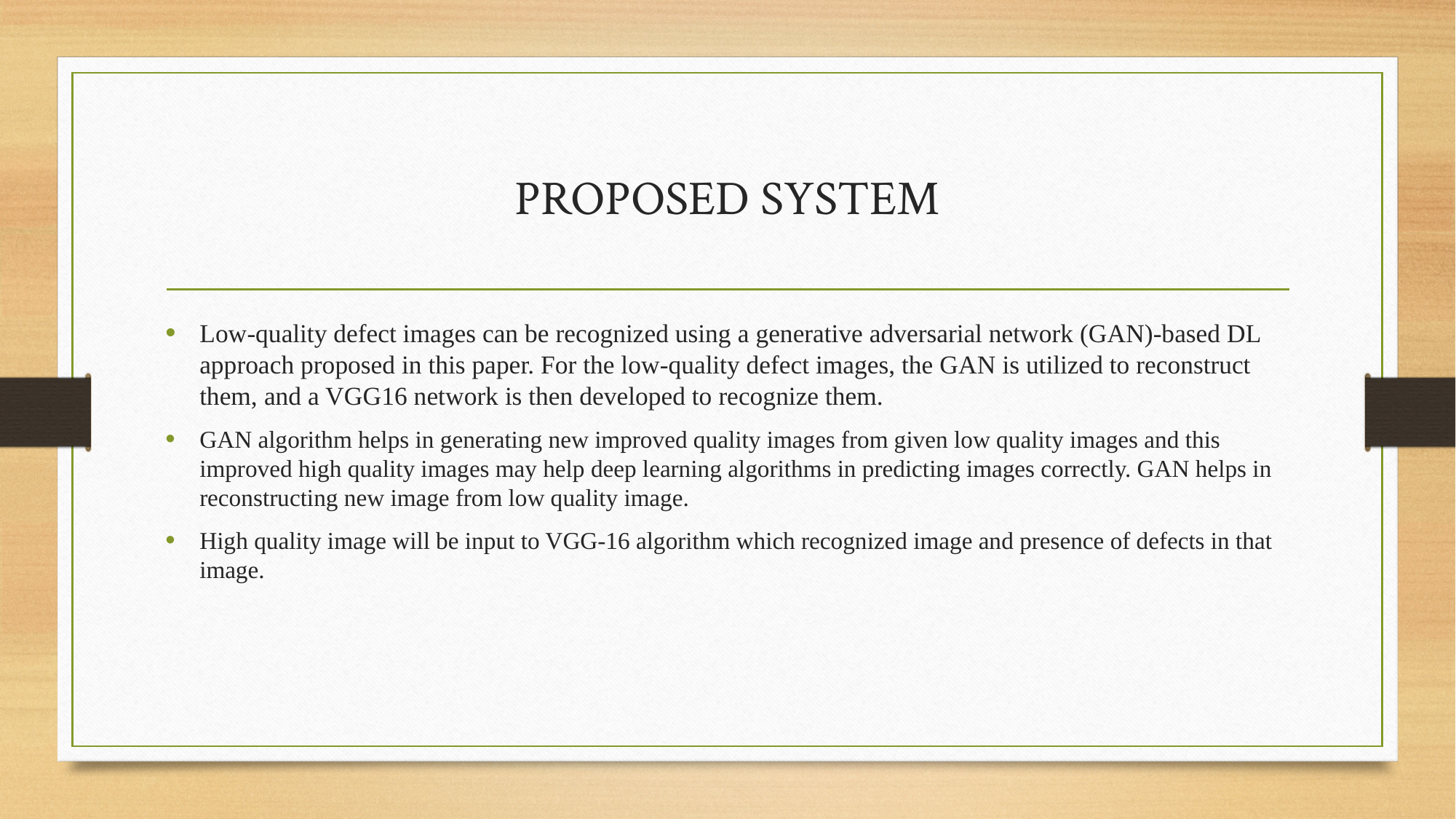

# PROPOSED SYSTEM
Low-quality defect images can be recognized using a generative adversarial network (GAN)-based DL approach proposed in this paper. For the low-quality defect images, the GAN is utilized to reconstruct them, and a VGG16 network is then developed to recognize them.
GAN algorithm helps in generating new improved quality images from given low quality images and this improved high quality images may help deep learning algorithms in predicting images correctly. GAN helps in reconstructing new image from low quality image.
High quality image will be input to VGG-16 algorithm which recognized image and presence of defects in that image.